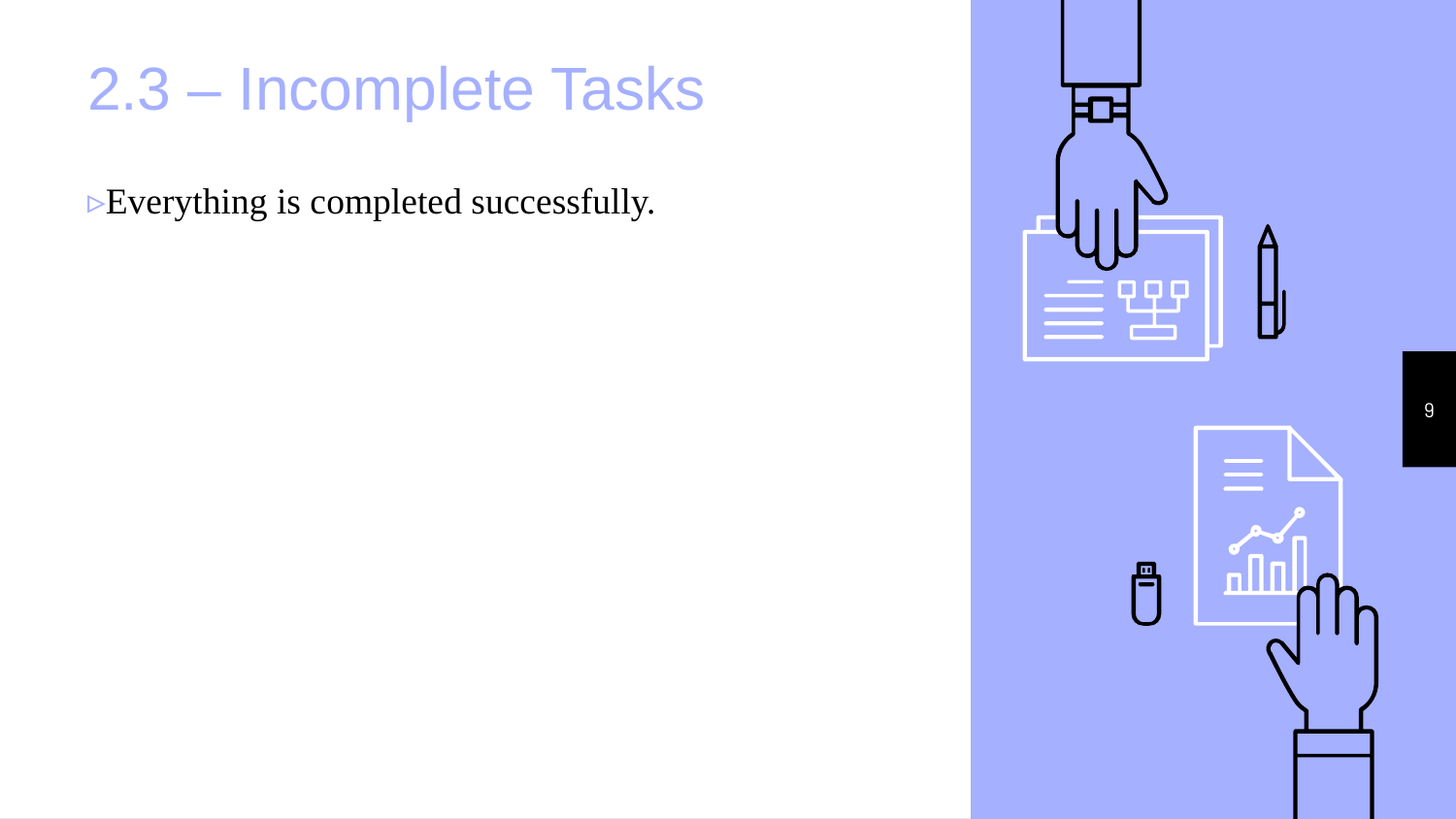

# 2.3 – Incomplete Tasks
Everything is completed successfully.

9